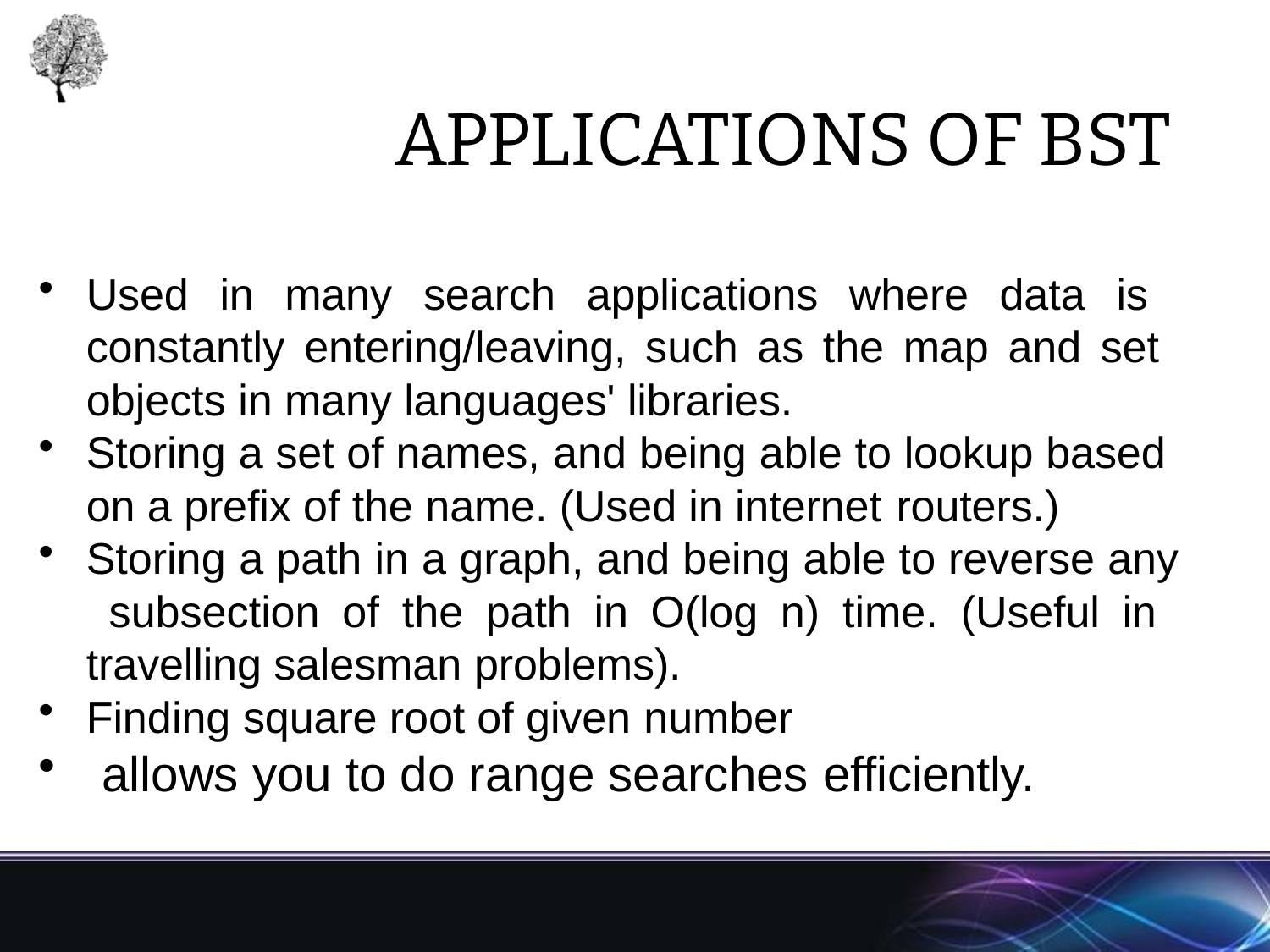

# Applications of BST
Used in many search applications where data is  constantly entering/leaving, such as the map and set  objects in many languages' libraries.
Storing a set of names, and being able to lookup based  on a prefix of the name. (Used in internet routers.)
Storing a path in a graph, and being able to reverse any  subsection of the path in O(log n) time. (Useful in  travelling salesman problems).
Finding square root of given number
allows you to do range searches efficiently.